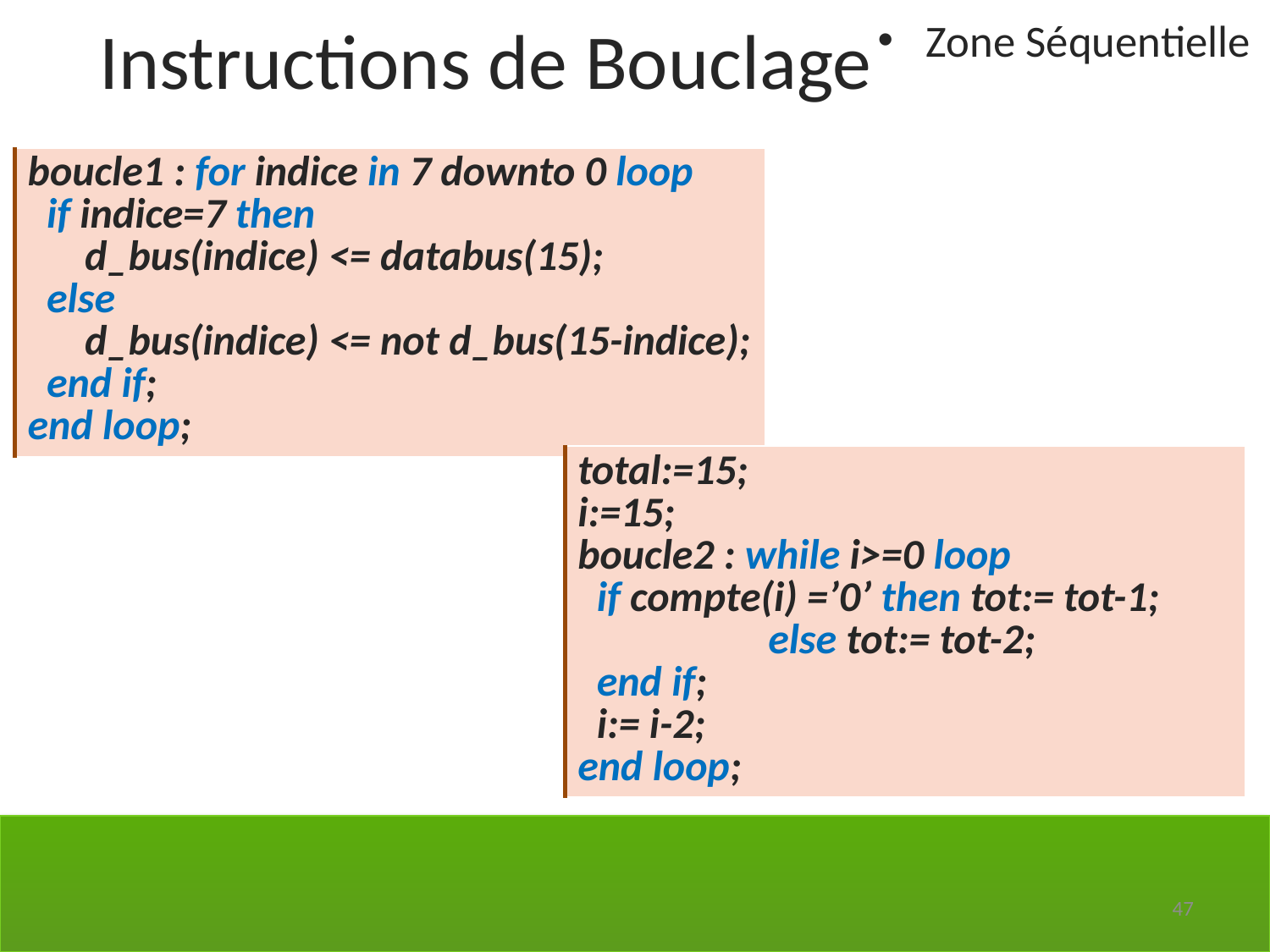

Instructions de Bouclage
Zone Séquentielle
| boucle1 : for indice in 7 downto 0 loop if indice=7 then d\_bus(indice) <= databus(15); else d\_bus(indice) <= not d\_bus(15-indice); end if; end loop; |
| --- |
| total:=15; i:=15; boucle2 : while i>=0 loop if compte(i) =’0’ then tot:= tot-1; else tot:= tot-2; end if; i:= i-2; end loop; |
| --- |
47